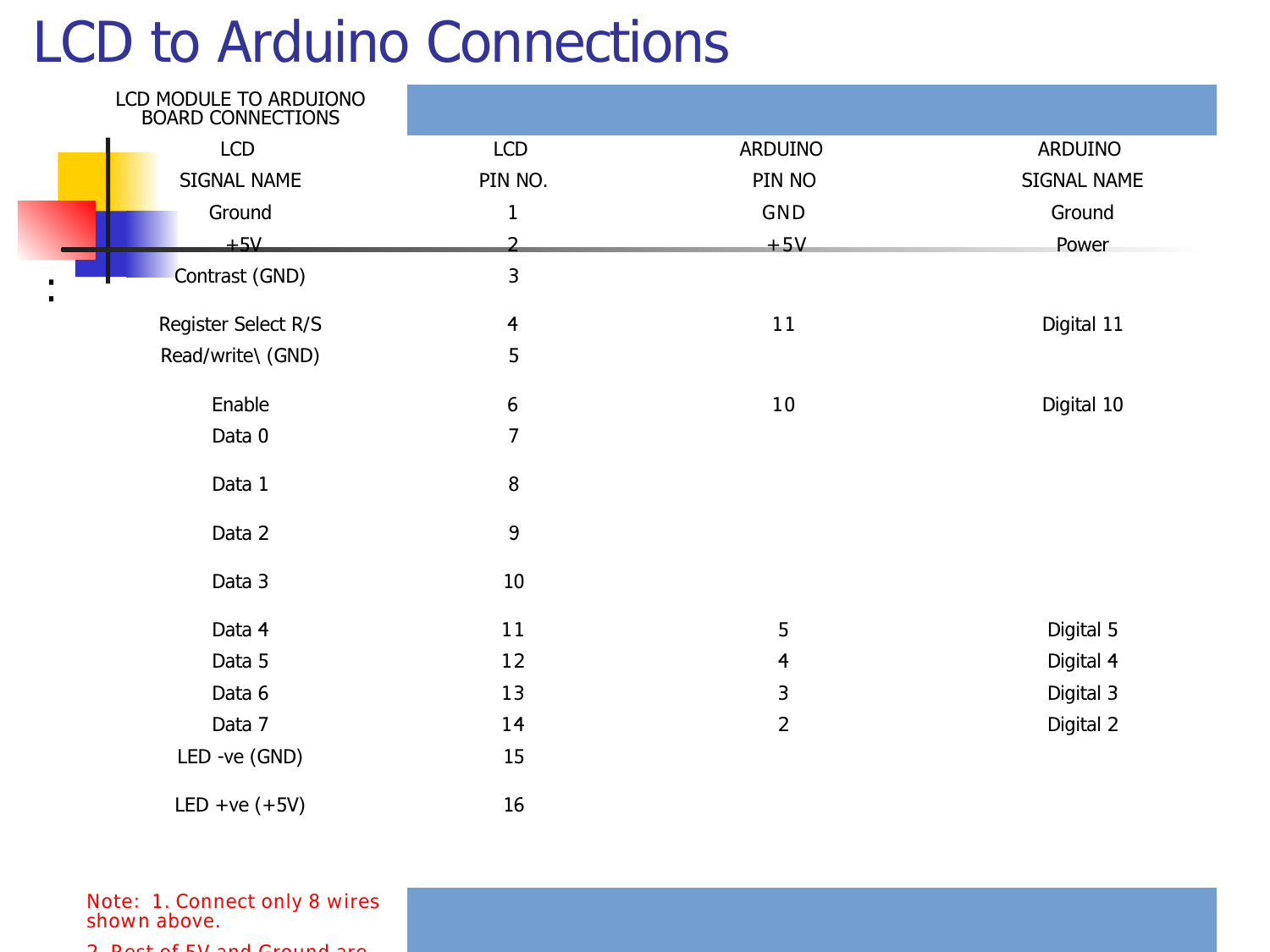

LCD to Arduino Connections

| LCD MODULE TO ARDUIONO BOARD CONNECTIONS |
| --- |
| LCD | LCD | ARDUINO | ARDUINO |
| SIGNAL NAME | PIN NO. | PIN NO | SIGNAL NAME |
| Ground | 1 | GND | Ground |
| +5V | 2 | +5V | Power |
| Contrast (GND) | 3 |  |  |
| Register Select R/S | 4 | 11 | Digital 11 |
| Read/write\ (GND) | 5 |  |  |
| Enable | 6 | 10 | Digital 10 |
| Data 0 | 7 |  |  |
| Data 1 | 8 |  |  |
| Data 2 | 9 |  |  |
| Data 3 | 10 |  |  |
| Data 4 | 11 | 5 | Digital 5 |
| Data 5 | 12 | 4 | Digital 4 |
| Data 6 | 13 | 3 | Digital 3 |
| Data 7 | 14 | 2 | Digital 2 |
| LED -ve (GND) | 15 |  |  |
| LED +ve (+5V) | 16 |  |  |
|  |  |  |  |
| Note: 1. Connect only 8 wires shown above. |
| 2. Rest of 5V and Ground are internally shorted on LCD module. |
: